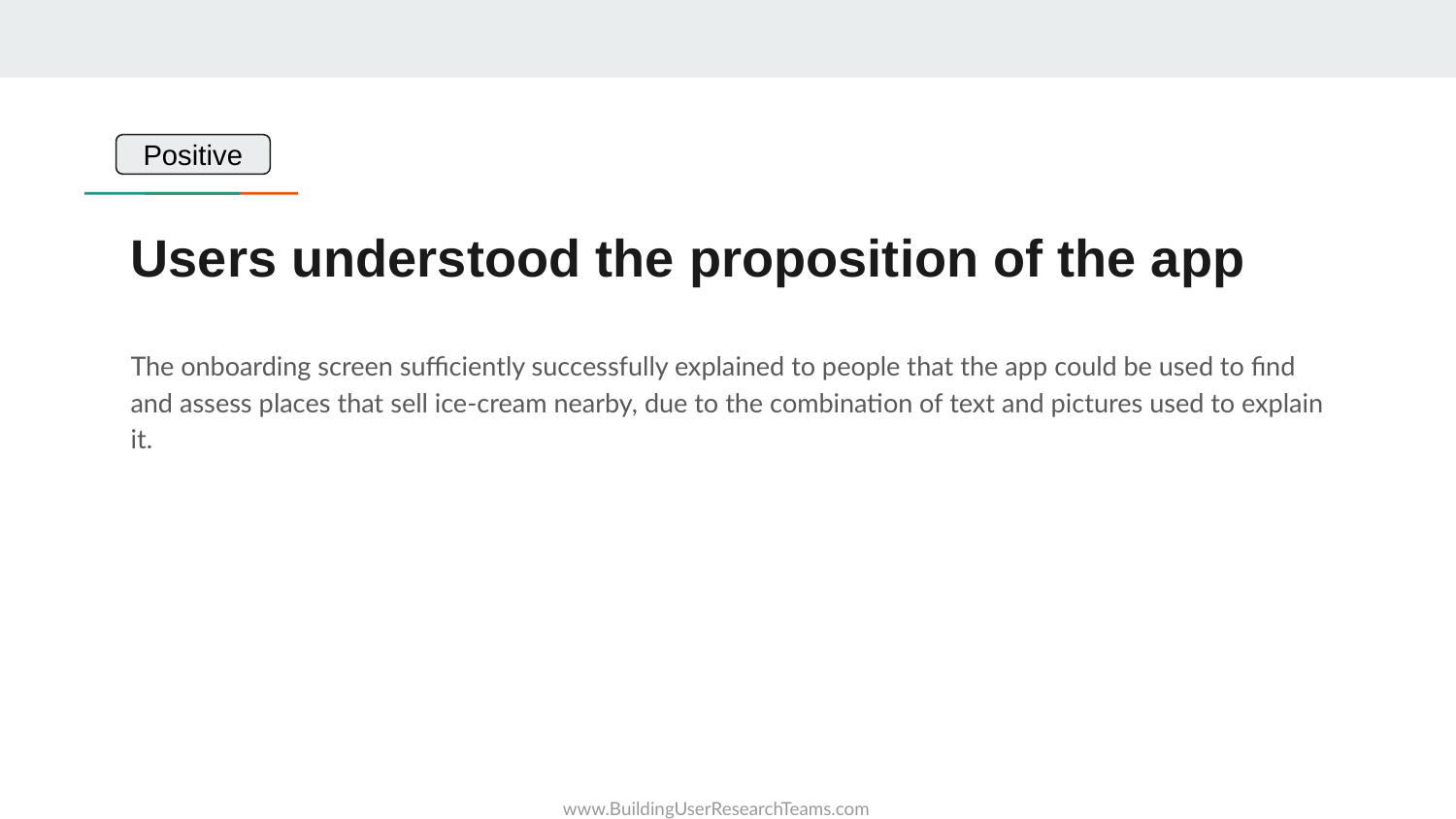

Positive
# Users understood the proposition of the app
The onboarding screen sufficiently successfully explained to people that the app could be used to find and assess places that sell ice-cream nearby, due to the combination of text and pictures used to explain it.